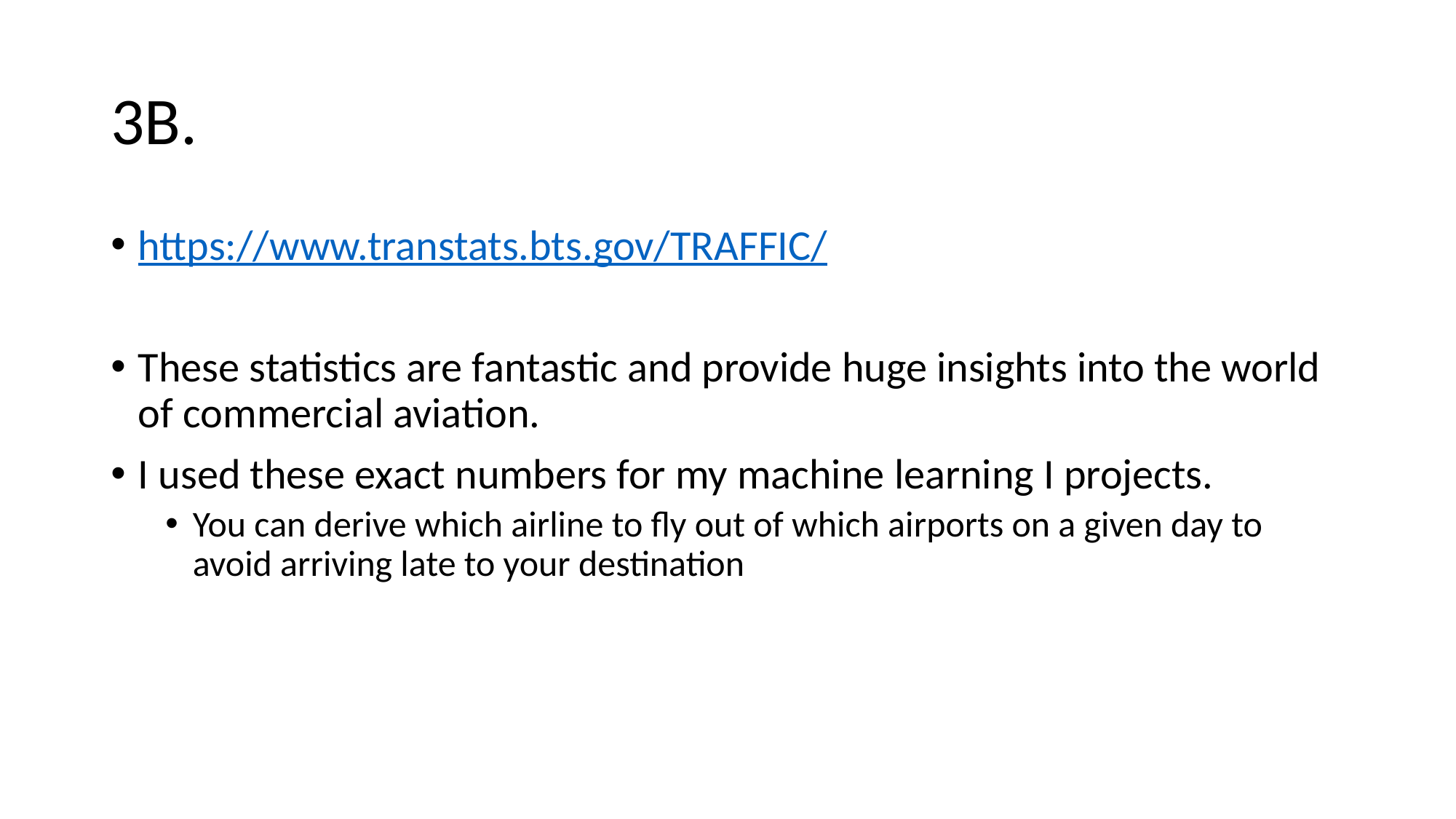

# 3B.
https://www.transtats.bts.gov/TRAFFIC/

These statistics are fantastic and provide huge insights into the world of commercial aviation.
I used these exact numbers for my machine learning I projects.
You can derive which airline to fly out of which airports on a given day to avoid arriving late to your destination